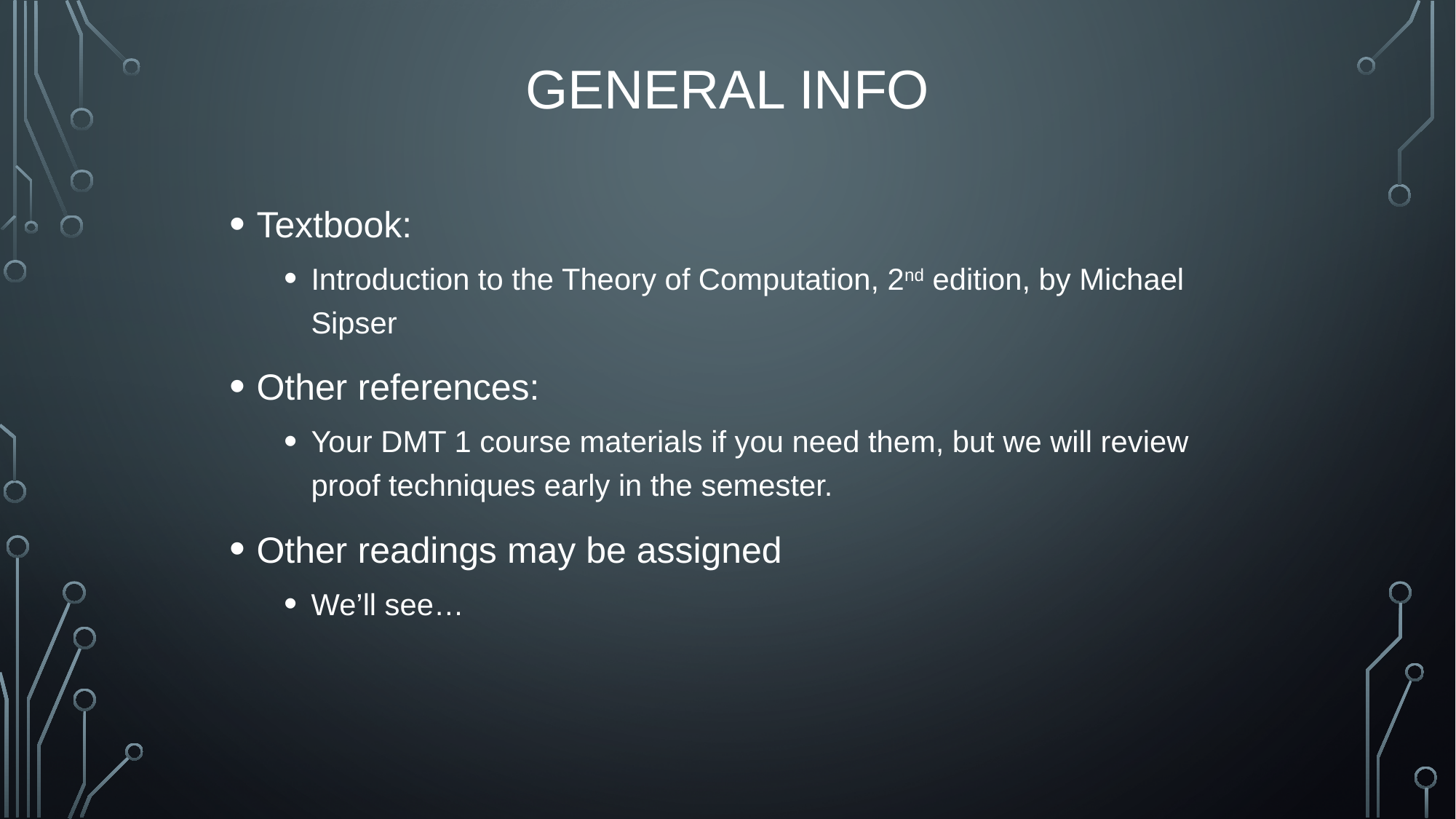

# General Info
Textbook:
Introduction to the Theory of Computation, 2nd edition, by Michael Sipser
Other references:
Your DMT 1 course materials if you need them, but we will review proof techniques early in the semester.
Other readings may be assigned
We’ll see…